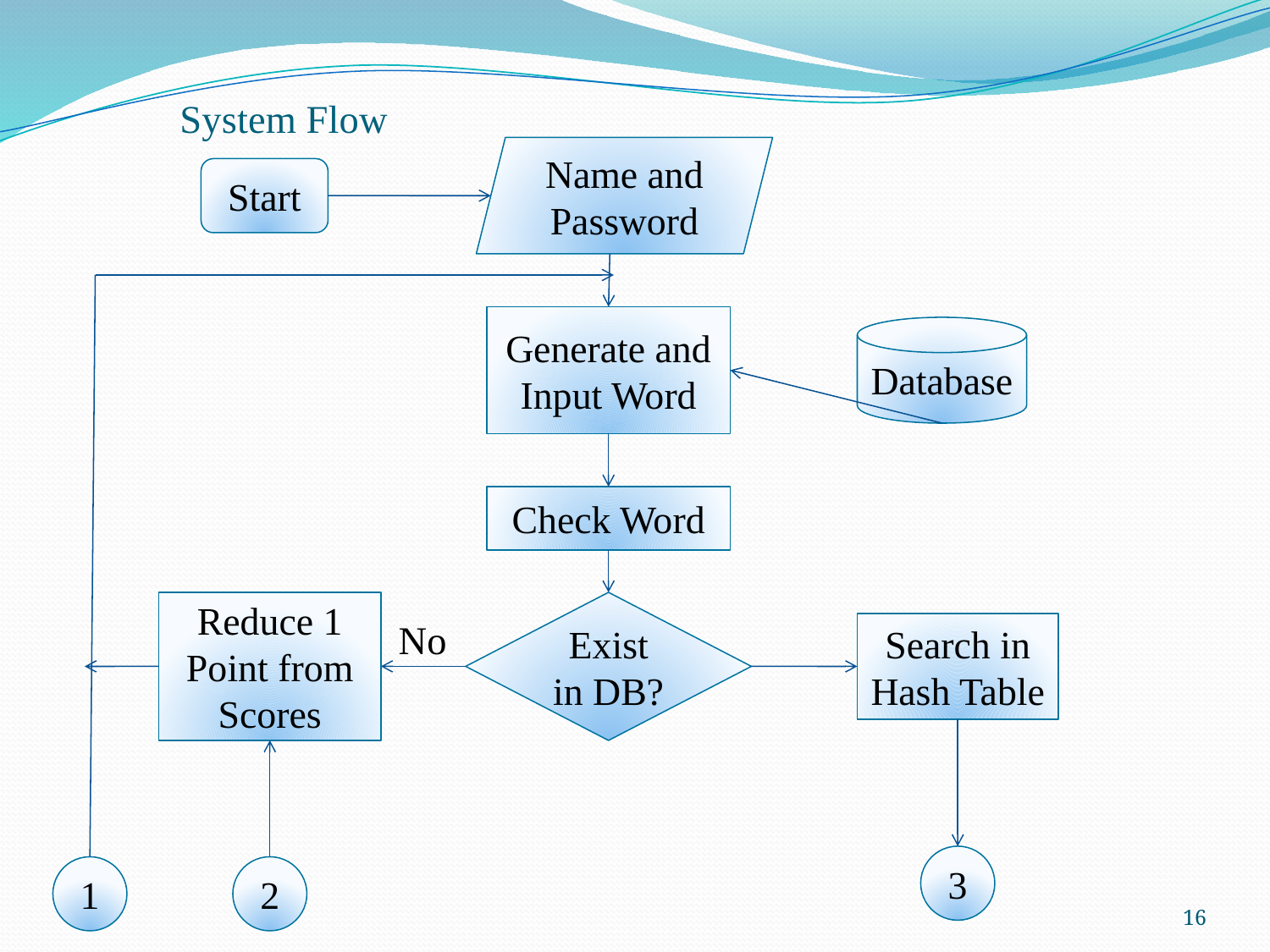

# System Flow No		        Yes
Name and Password
Start
Generate and Input Word
Database
Check Word
Reduce 1 Point from Scores
Exist in DB?
Search in Hash Table
3
1
2
16